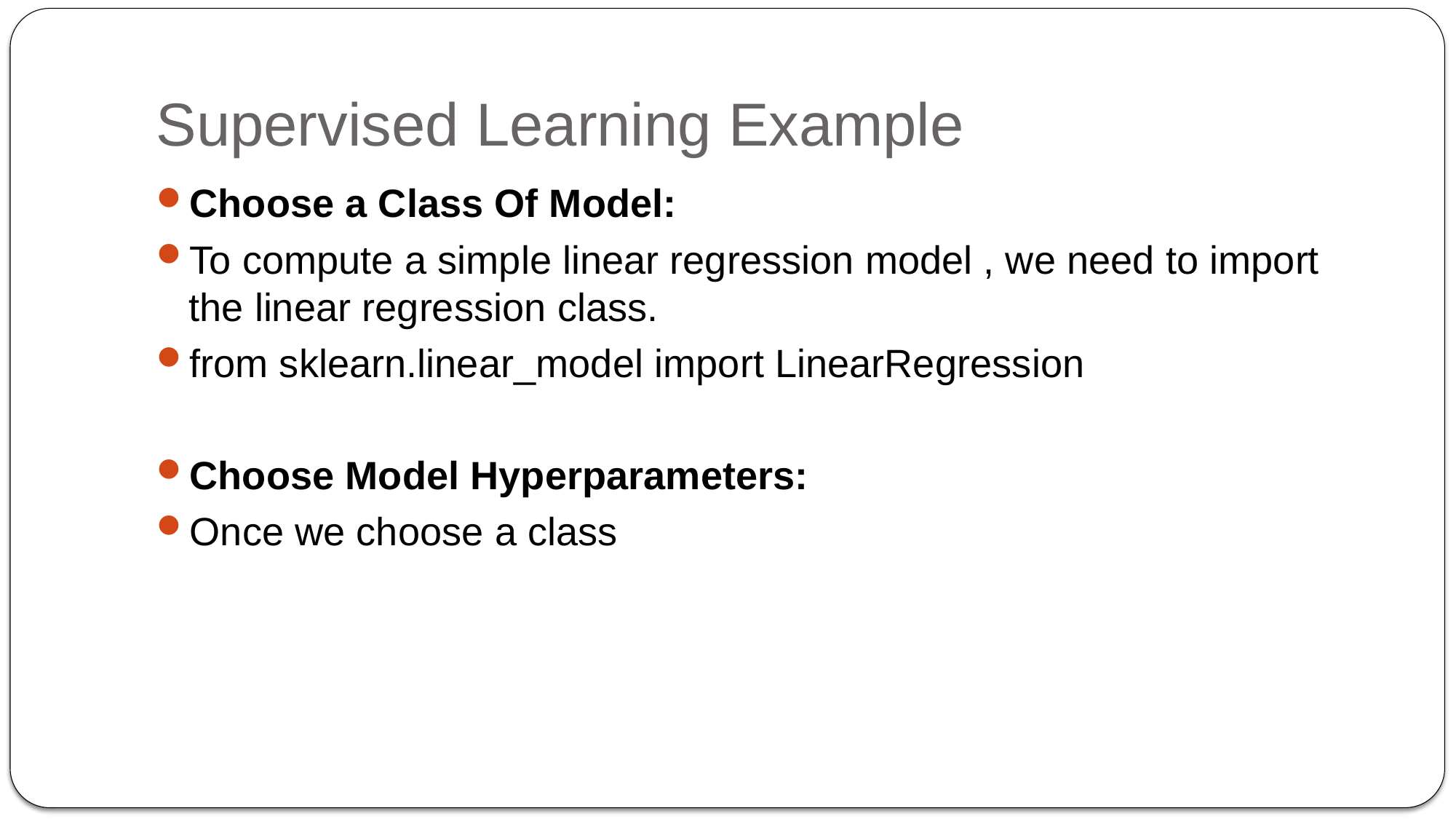

# Supervised Learning Example
Choose a Class Of Model:
To compute a simple linear regression model , we need to import the linear regression class.
from sklearn.linear_model import LinearRegression

Choose Model Hyperparameters:
Once we choose a class